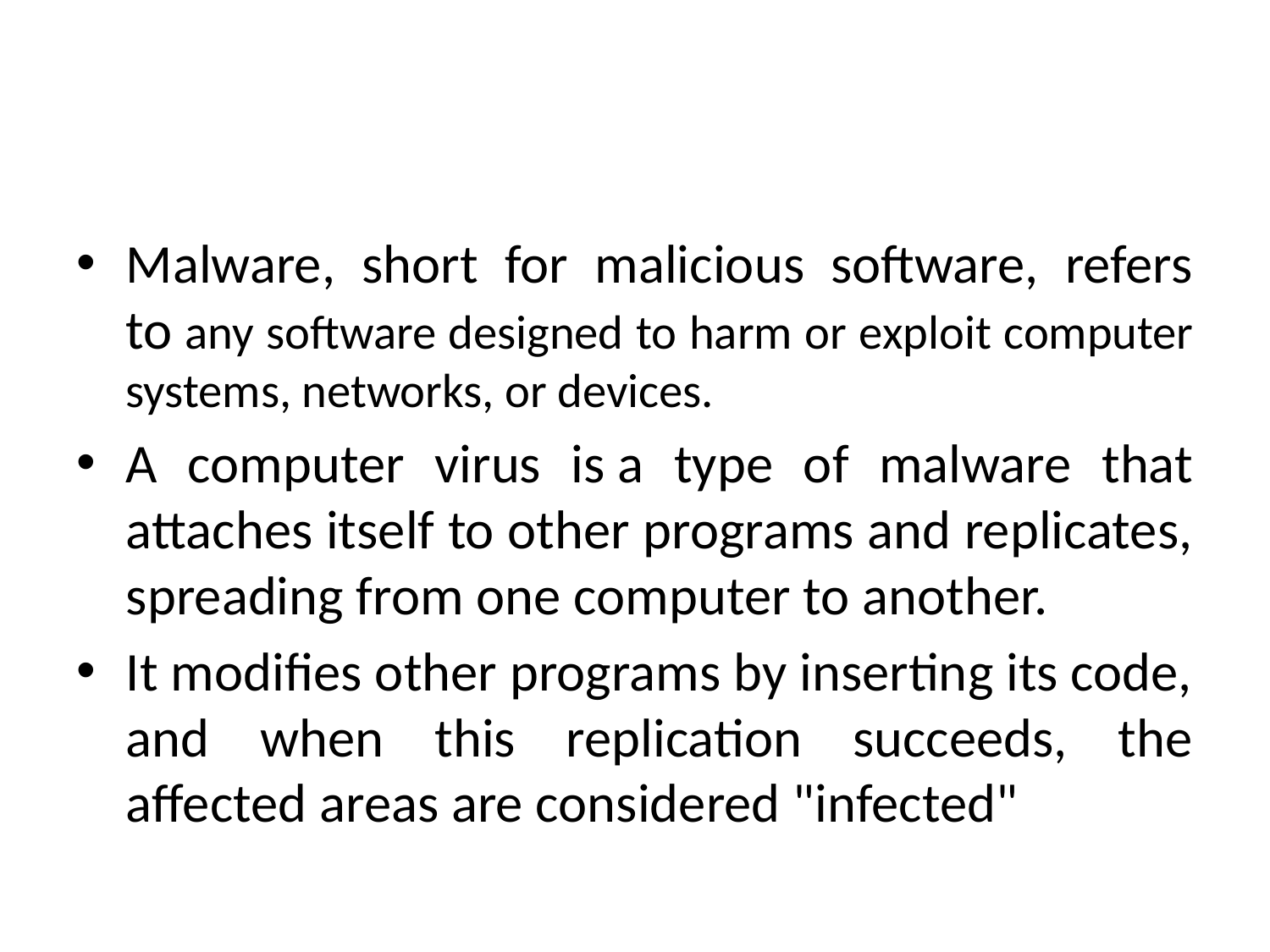

#
Malware, short for malicious software, refers to any software designed to harm or exploit computer systems, networks, or devices.
A computer virus is a type of malware that attaches itself to other programs and replicates, spreading from one computer to another.
It modifies other programs by inserting its code, and when this replication succeeds, the affected areas are considered "infected"